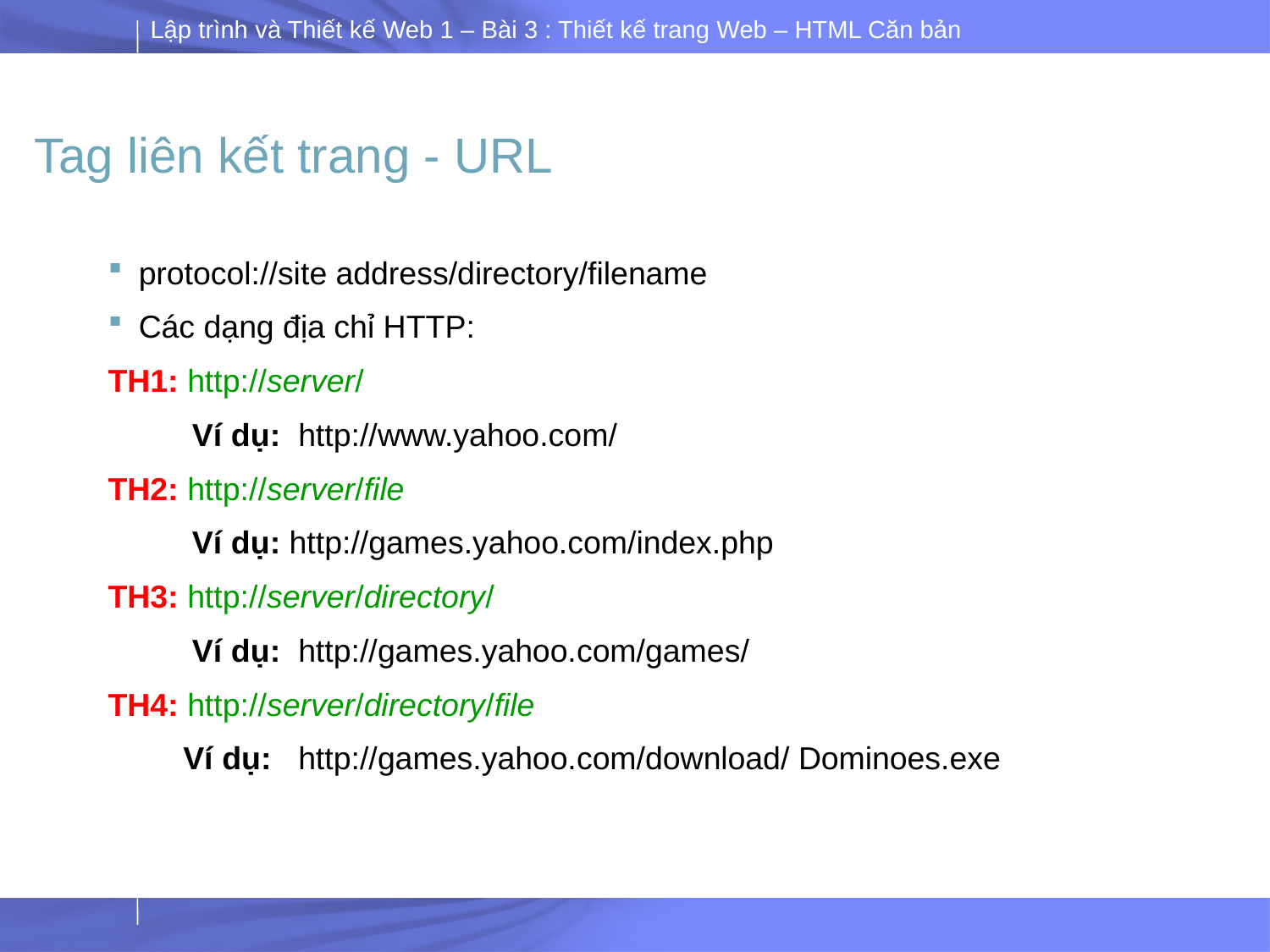

# Tag liên kết trang - URL
protocol://site address/directory/filename
Các dạng địa chỉ HTTP:
TH1: http://server/
 	      Ví dụ:  http://www.yahoo.com/
TH2: http://server/file
 	      Ví dụ: http://games.yahoo.com/index.php
TH3: http://server/directory/
 	      Ví dụ:  http://games.yahoo.com/games/
TH4: http://server/directory/file
	     Ví dụ:   http://games.yahoo.com/download/ Dominoes.exe